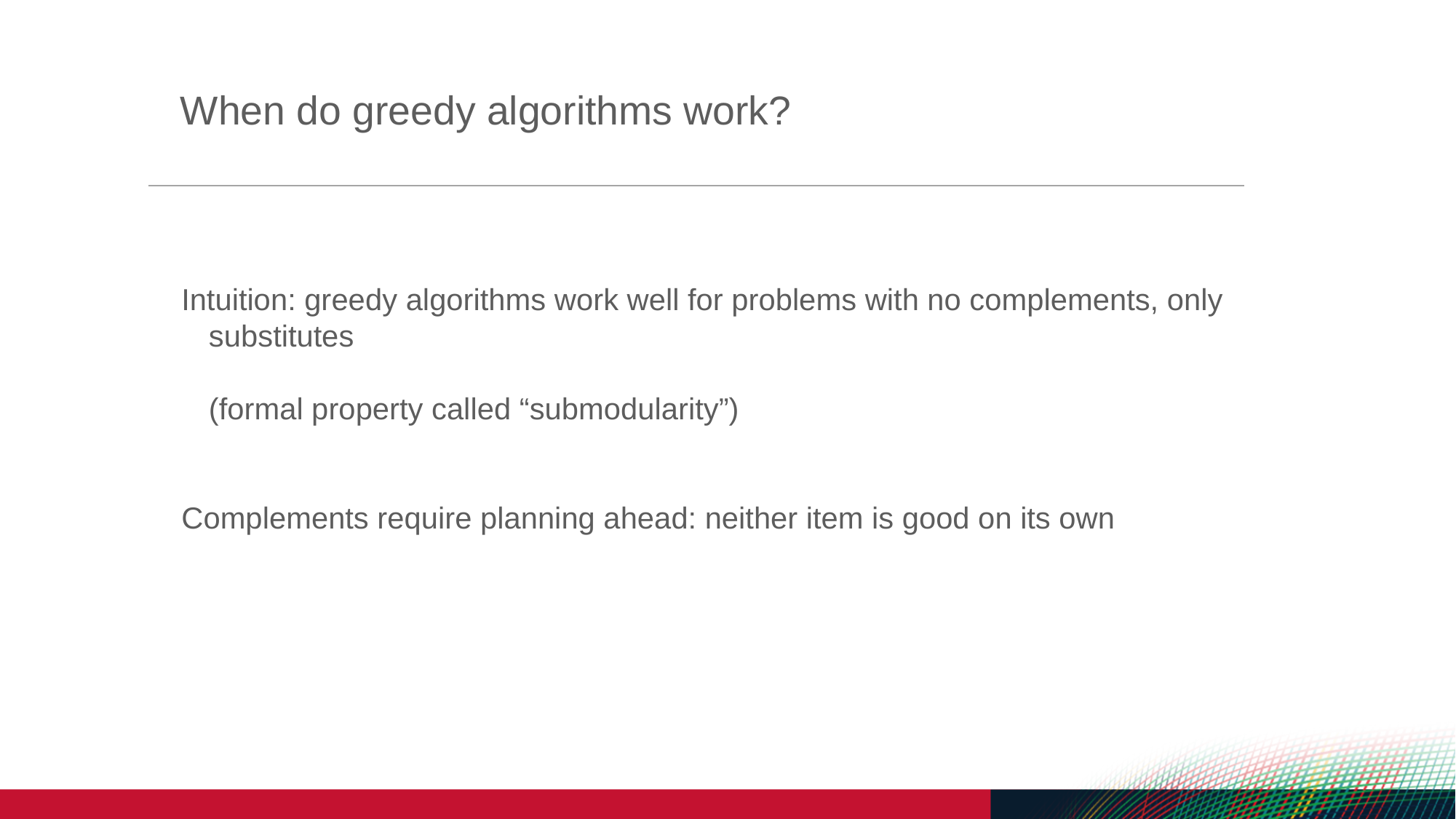

When do greedy algorithms work?

Intuition: greedy algorithms work well for problems with no complements, only substitutes

	(formal property called “submodularity”)

Complements require planning ahead: neither item is good on its own